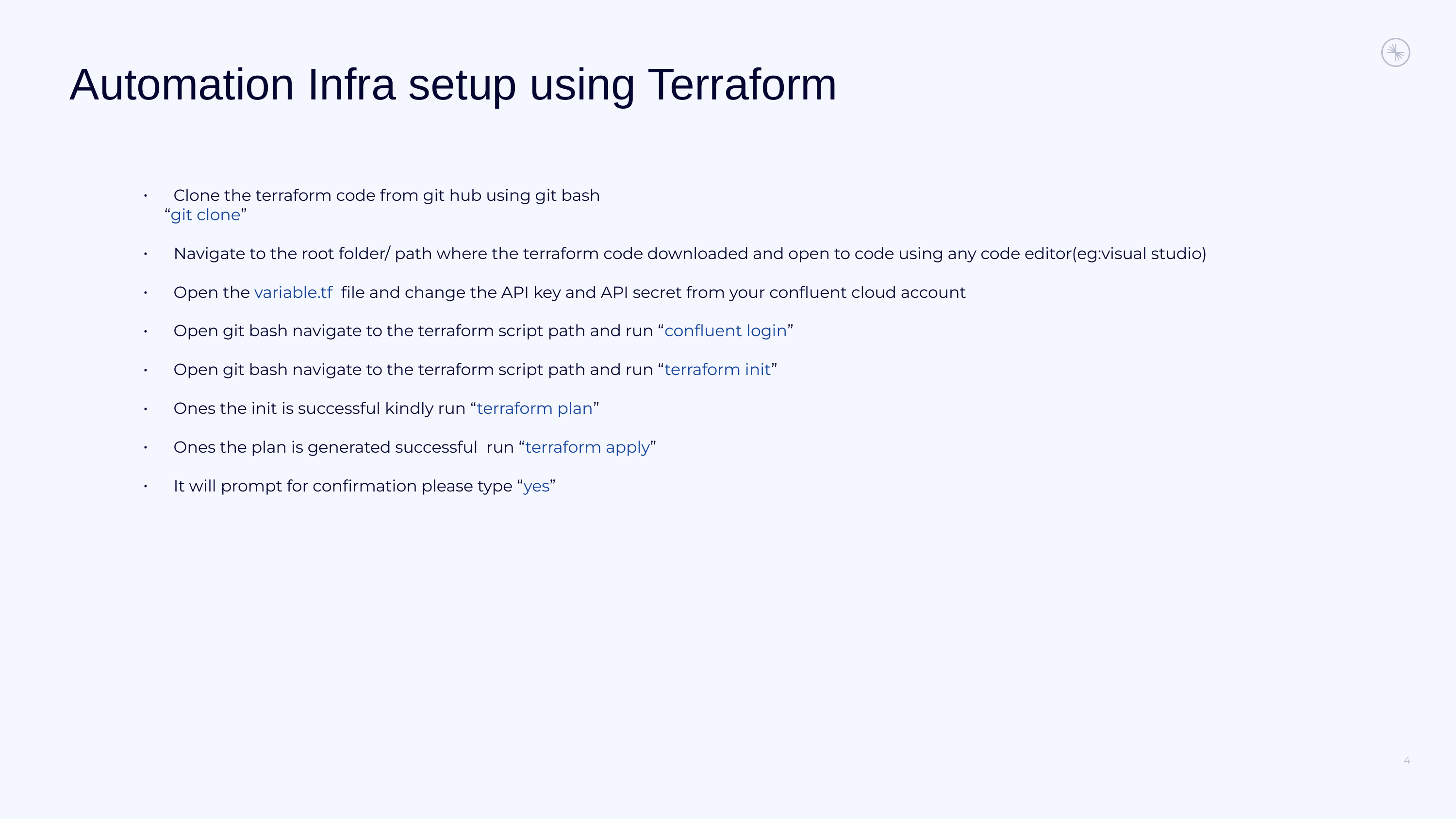

# Automation Infra setup using Terraform

Clone the terraform code from git hub using git bash
     “git clone”

Navigate to the root folder/ path where the terraform code downloaded and open to code using any code editor(eg:visual studio)

Open the variable.tf  file and change the API key and API secret from your confluent cloud account

Open git bash navigate to the terraform script path and run “confluent login”

Open git bash navigate to the terraform script path and run “terraform init”

Ones the init is successful kindly run “terraform plan”

Ones the plan is generated successful  run “terraform apply”

It will prompt for confirmation please type “yes”

4